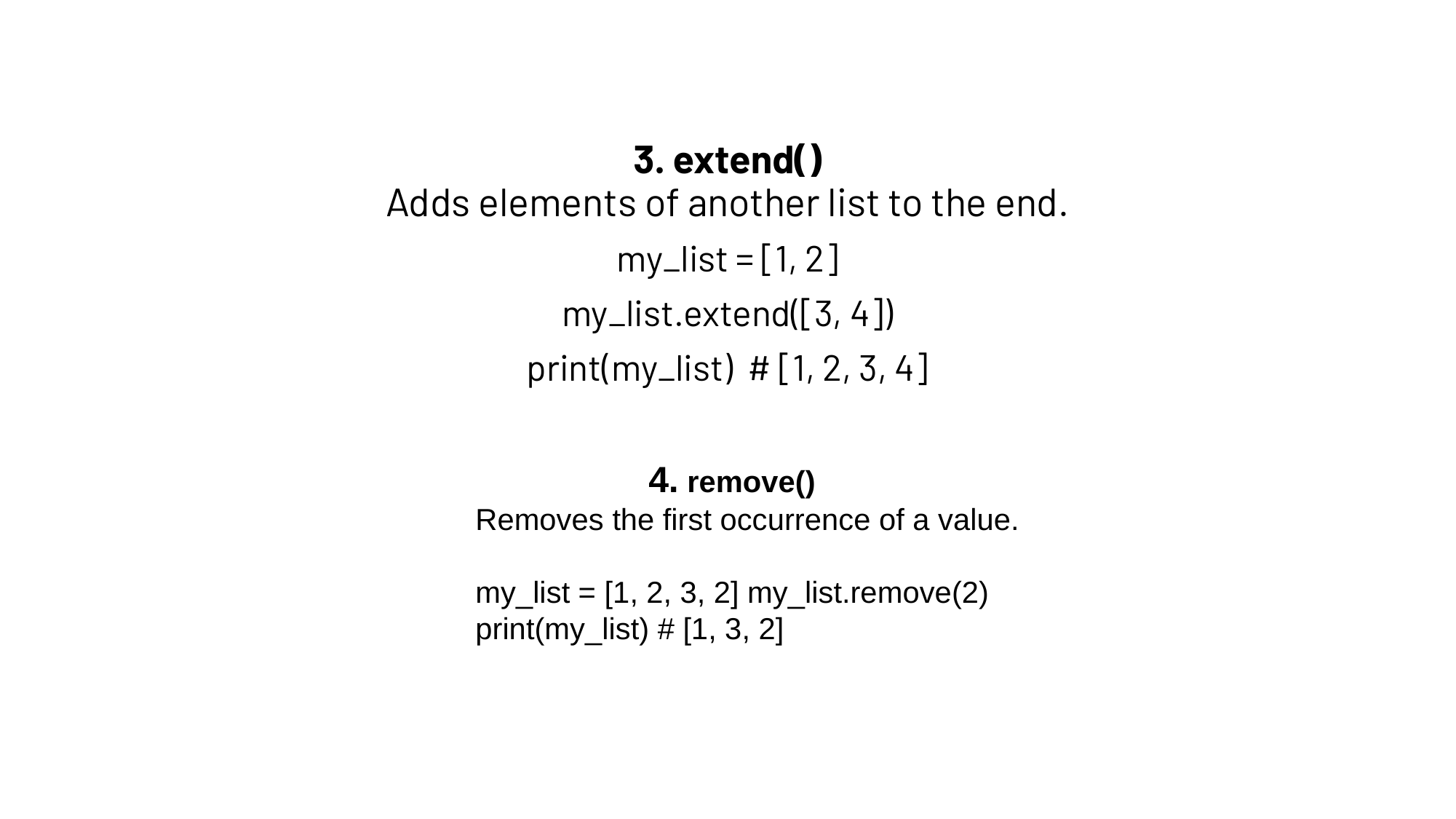

# 3. extend() Adds elements of another list to the end.
my_list = [1, 2]
my_list.extend([3, 4])
print(my_list)  # [1, 2, 3, 4]

                 4. remove()
Removes the first occurrence of a value.

my_list = [1, 2, 3, 2] my_list.remove(2) print(my_list) # [1, 3, 2]